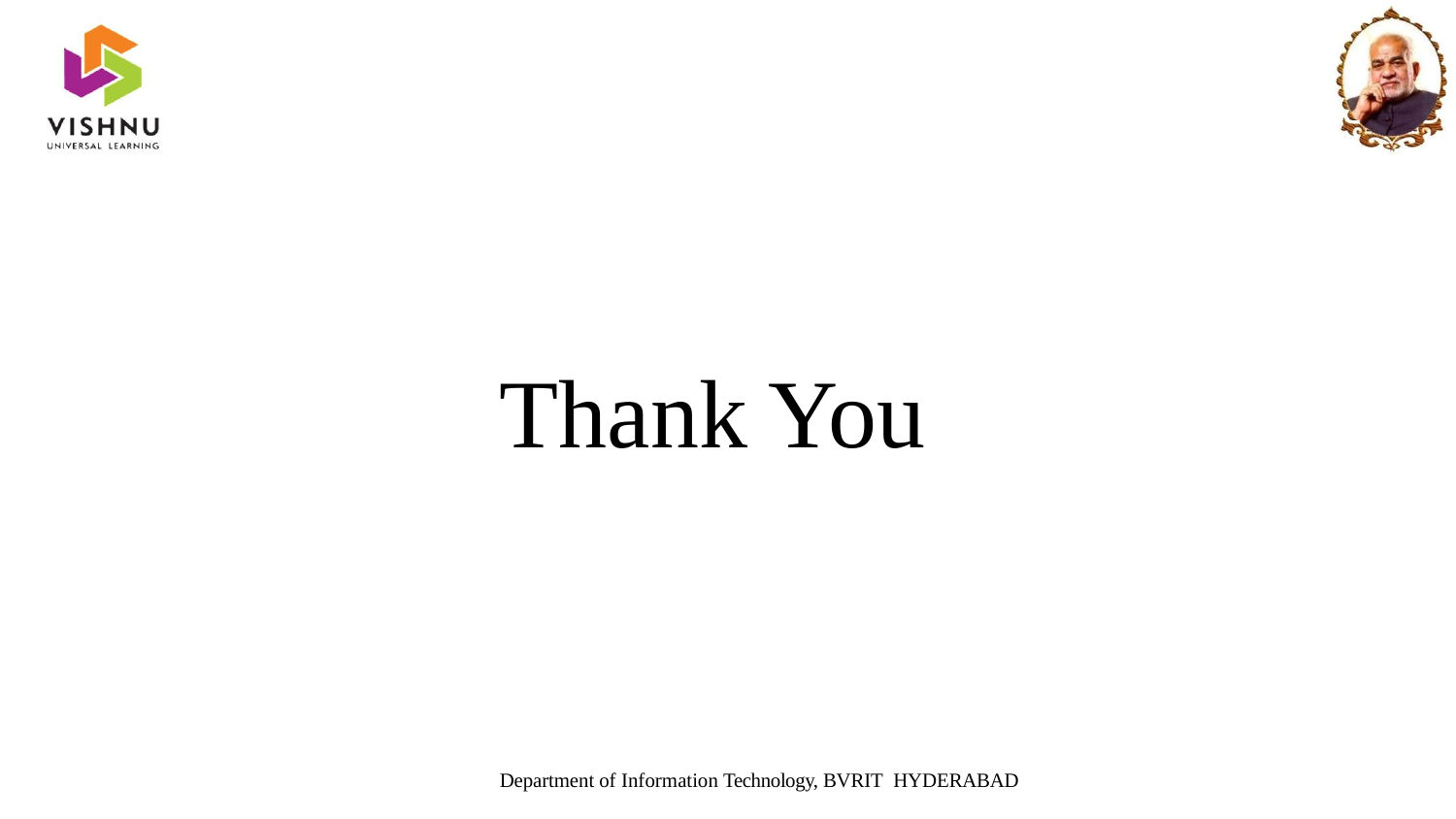

Thank You
Department of Information Technology, BVRIT  HYDERABAD